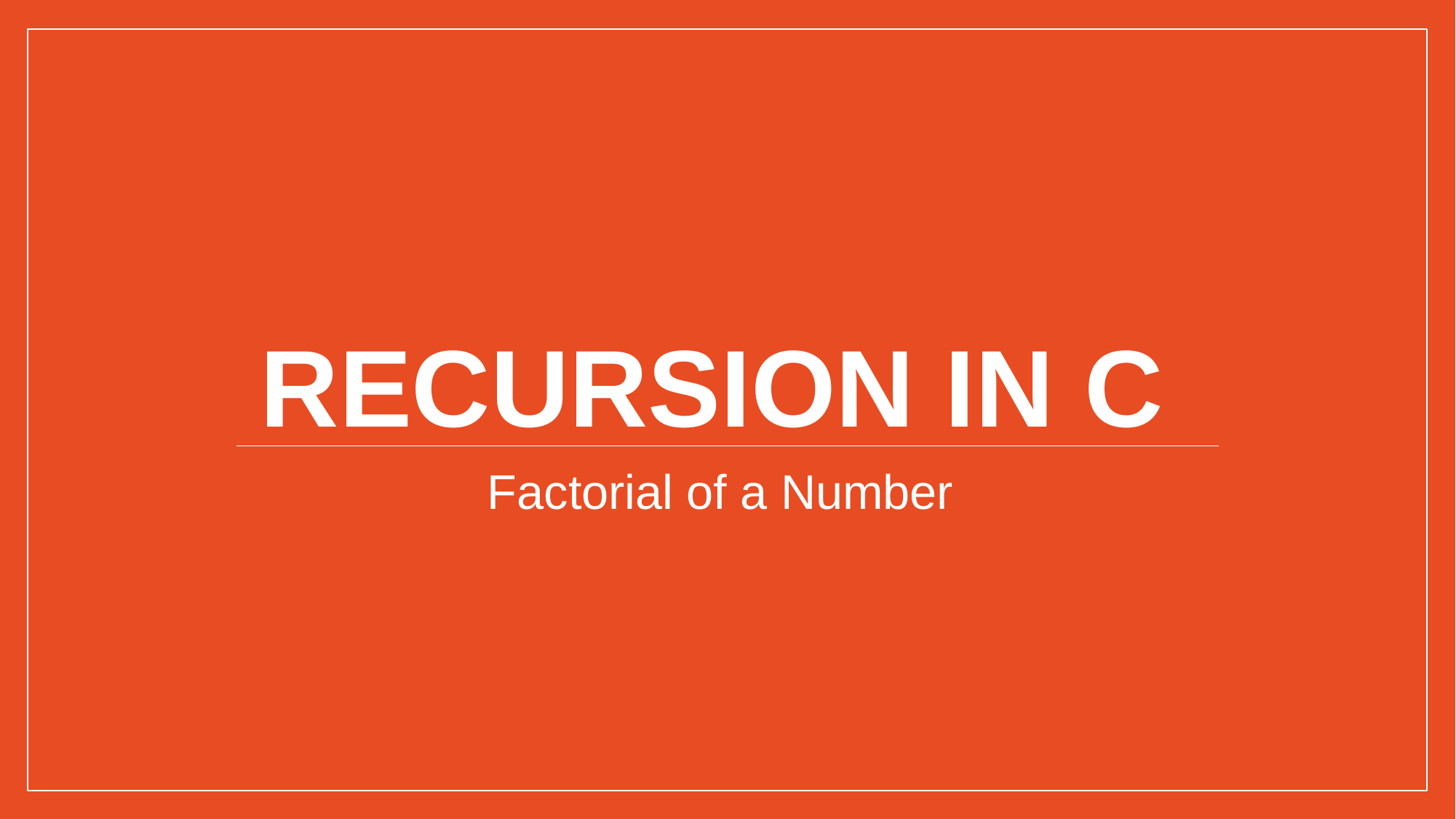

# Recursion in c
Factorial of a Number